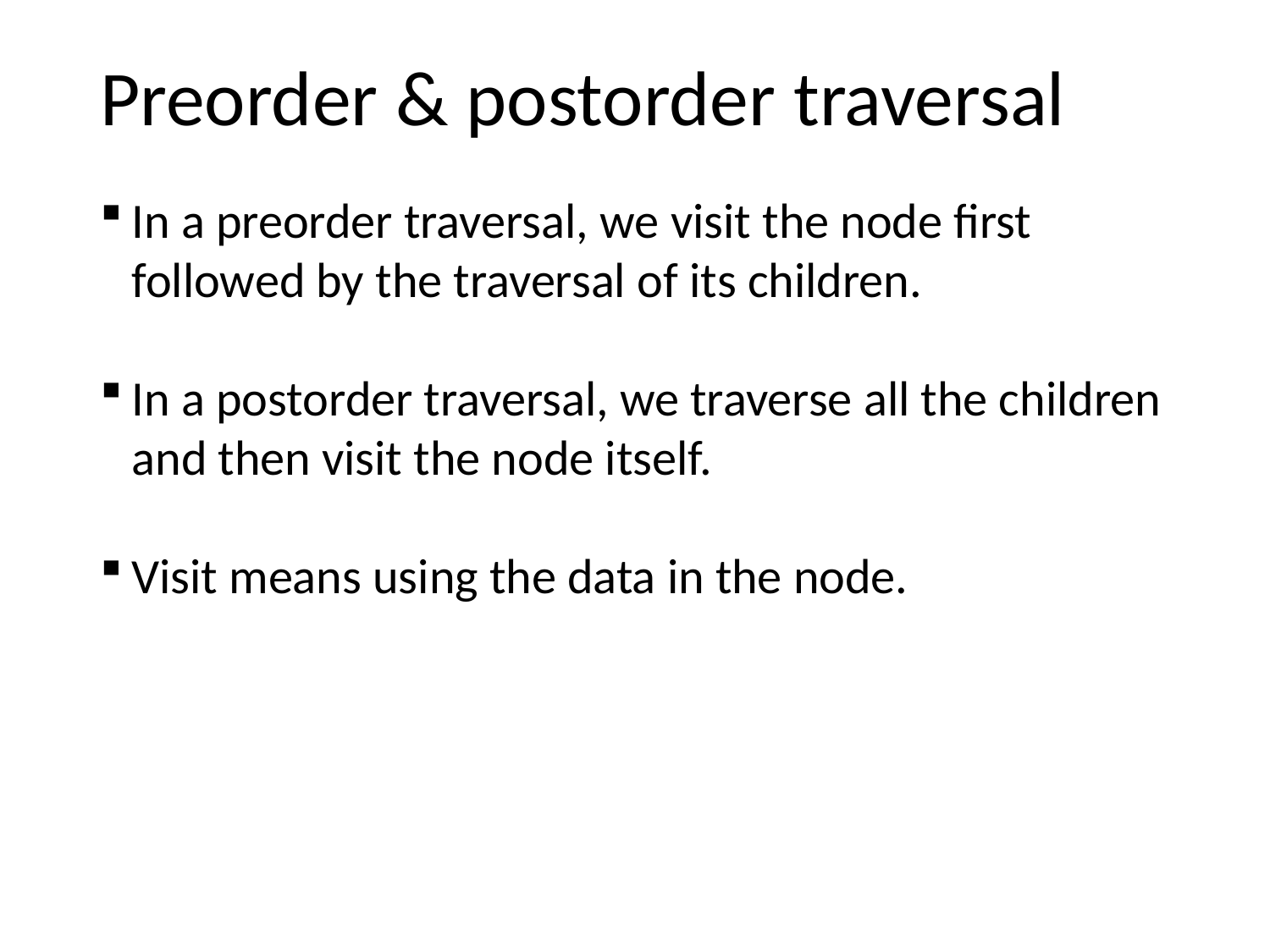

# Preorder & postorder traversal
In a preorder traversal, we visit the node first followed by the traversal of its children.

In a postorder traversal, we traverse all the children and then visit the node itself.

Visit means using the data in the node.